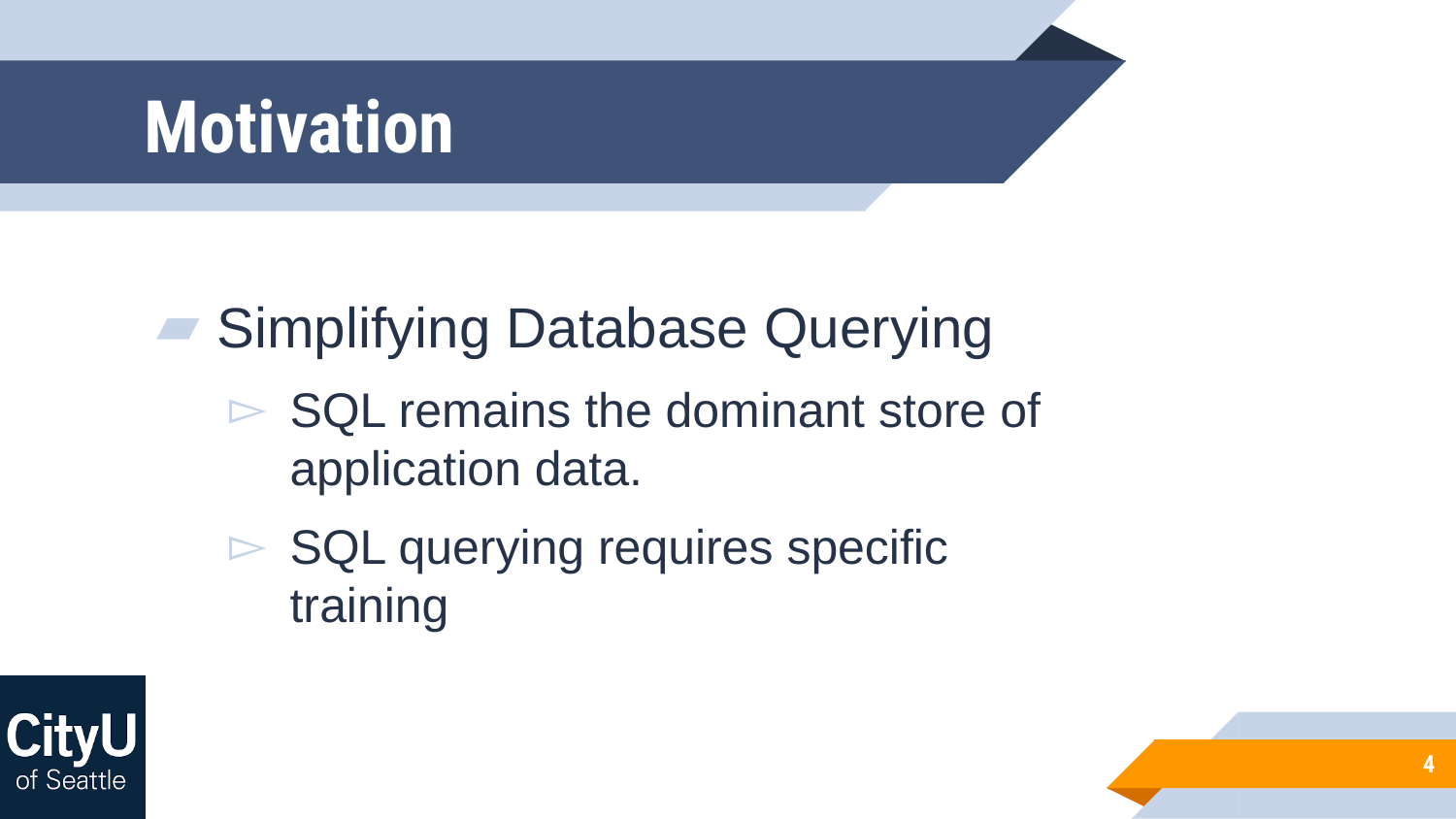

# Motivation
Simplifying Database Querying
SQL remains the dominant store of application data.
SQL querying requires specific training
4